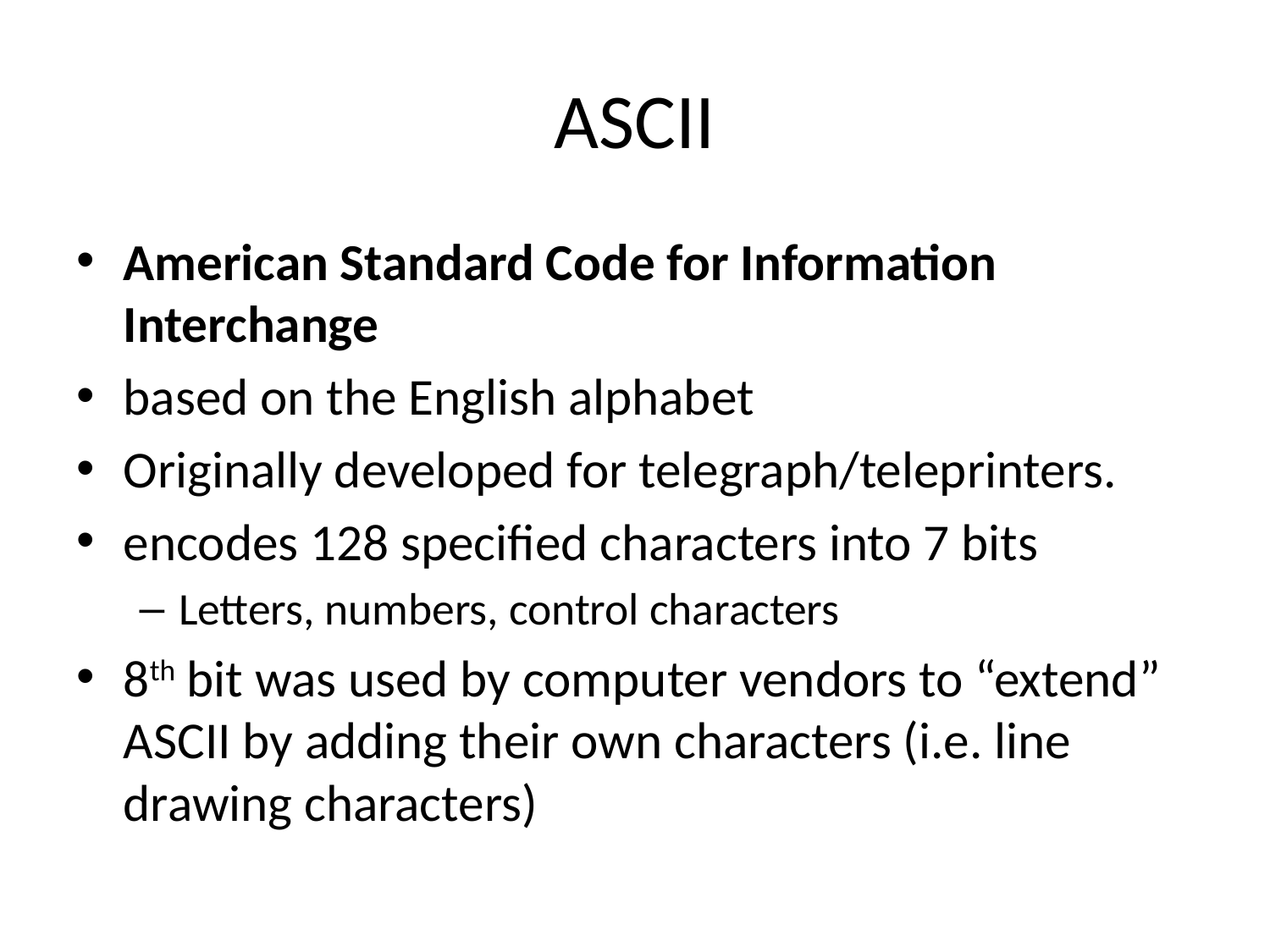

# ASCII
American Standard Code for Information Interchange
based on the English alphabet
Originally developed for telegraph/teleprinters.
encodes 128 specified characters into 7 bits
Letters, numbers, control characters
8th bit was used by computer vendors to “extend” ASCII by adding their own characters (i.e. line drawing characters)